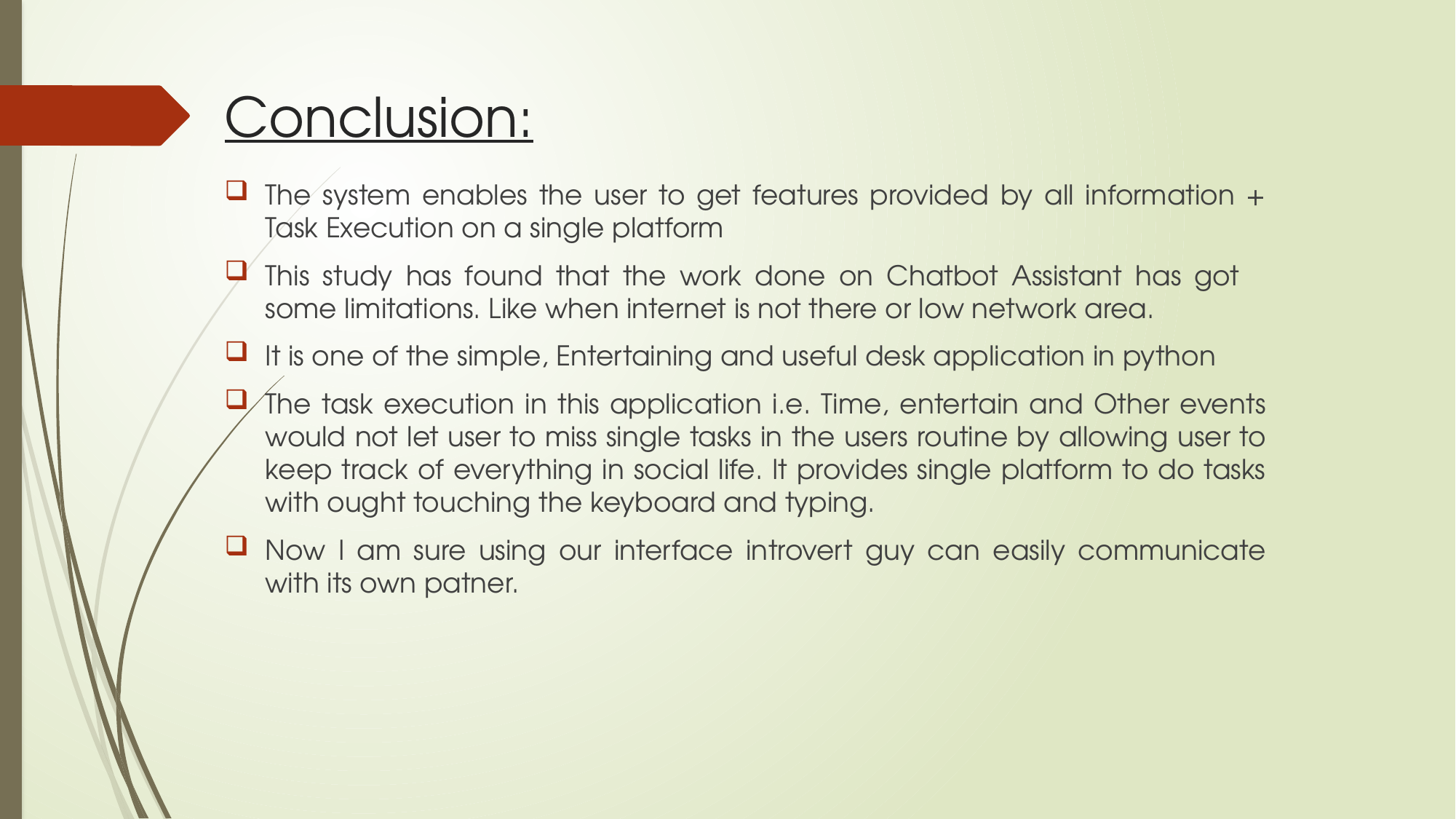

# Conclusion:
The system enables the user to get features provided by all information + Task Execution on a single platform
This study has found that the work done on Chatbot Assistant has got   some limitations. Like when internet is not there or low network area.
It is one of the simple, Entertaining and useful desk application in python
The task execution in this application i.e. Time, entertain and Other events would not let user to miss single tasks in the users routine by allowing user to keep track of everything in social life. It provides single platform to do tasks with ought touching the keyboard and typing.
Now I am sure using our interface introvert guy can easily communicate with its own patner.